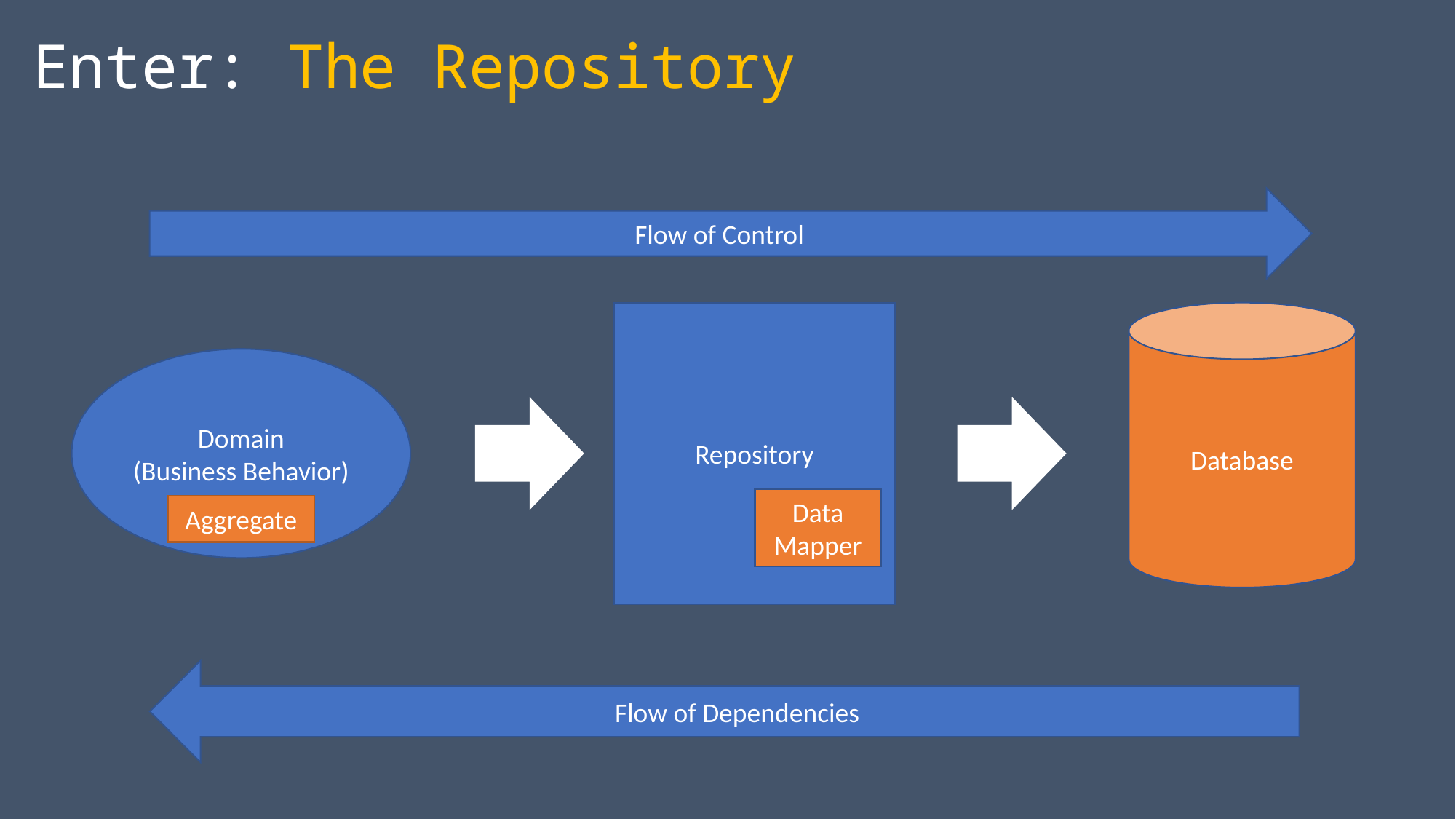

Enter: The Repository
Flow of Control
Repository
Database
Domain
(Business Behavior)

Data Mapper
Aggregate
Flow of Dependencies